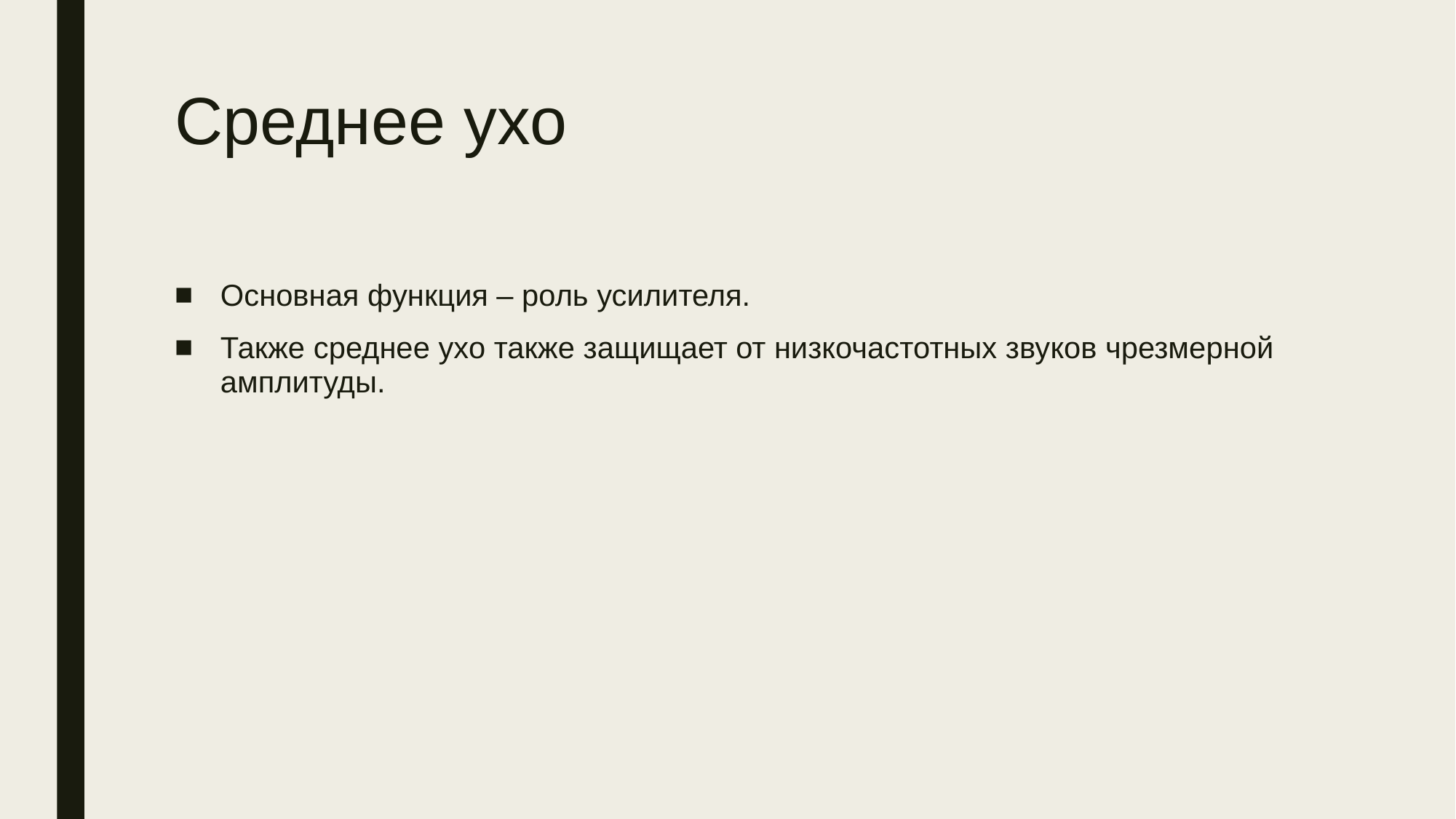

# Среднее ухо
Основная функция – роль усилителя.
Также среднее ухо также защищает от низкочастотных звуков чрезмерной амплитуды.